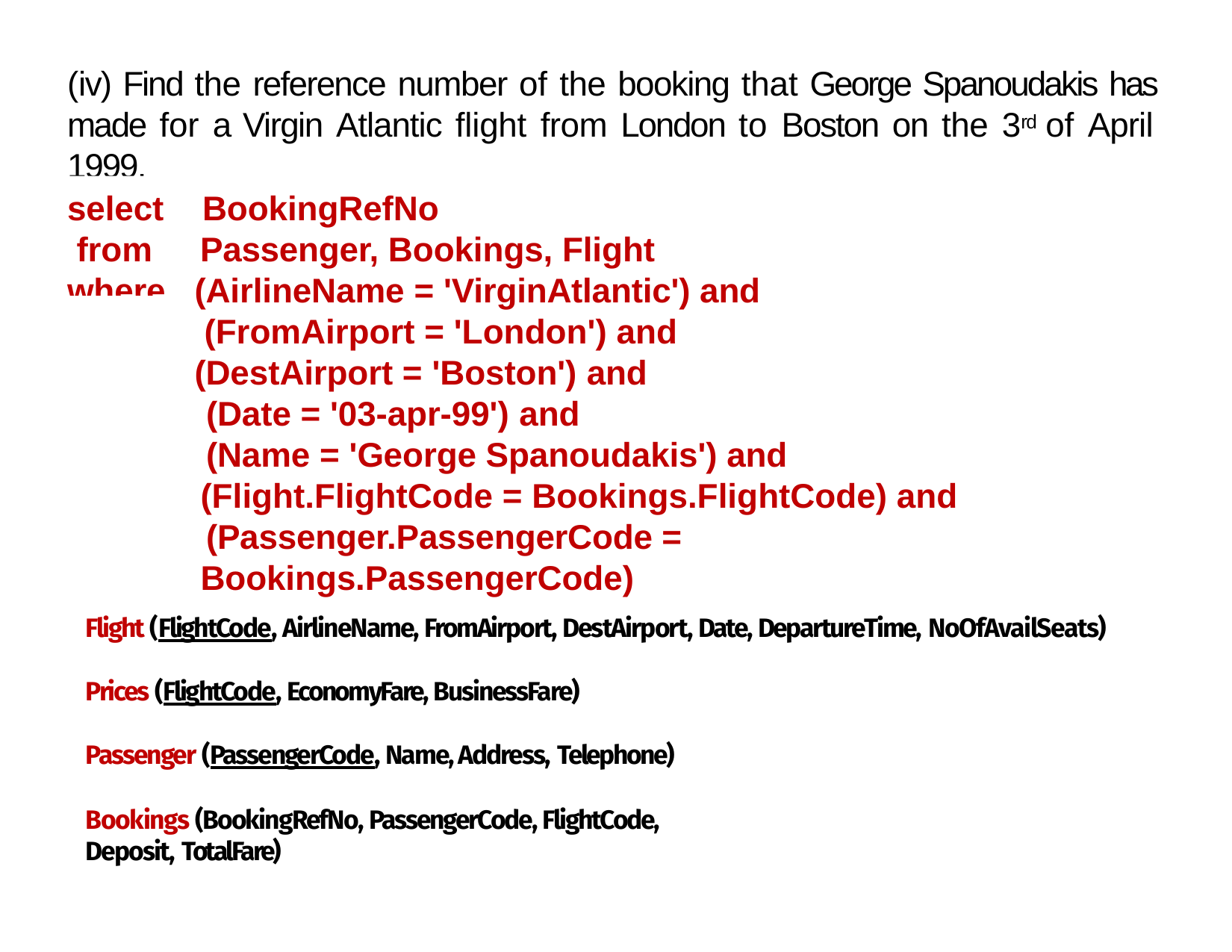

# (iv) Find the reference number of the booking that George Spanoudakis has  made for a Virgin Atlantic flight from London to Boston on the 3rd of April  1999.

select  from  where
BookingRefNo
Passenger, Bookings, Flight  (AirlineName = 'VirginAtlantic') and  (FromAirport = 'London') and  (DestAirport = 'Boston') and
(Date = '03-apr-99') and
(Name = 'George Spanoudakis') and  (Flight.FlightCode = Bookings.FlightCode) and
(Passenger.PassengerCode = Bookings.PassengerCode)

Flight (FlightCode, AirlineName, FromAirport, DestAirport, Date, DepartureTime, NoOfAvailSeats)
Prices (FlightCode, EconomyFare, BusinessFare)  Passenger (PassengerCode, Name, Address, Telephone)

Bookings (BookingRefNo, PassengerCode, FlightCode, Deposit, TotalFare)